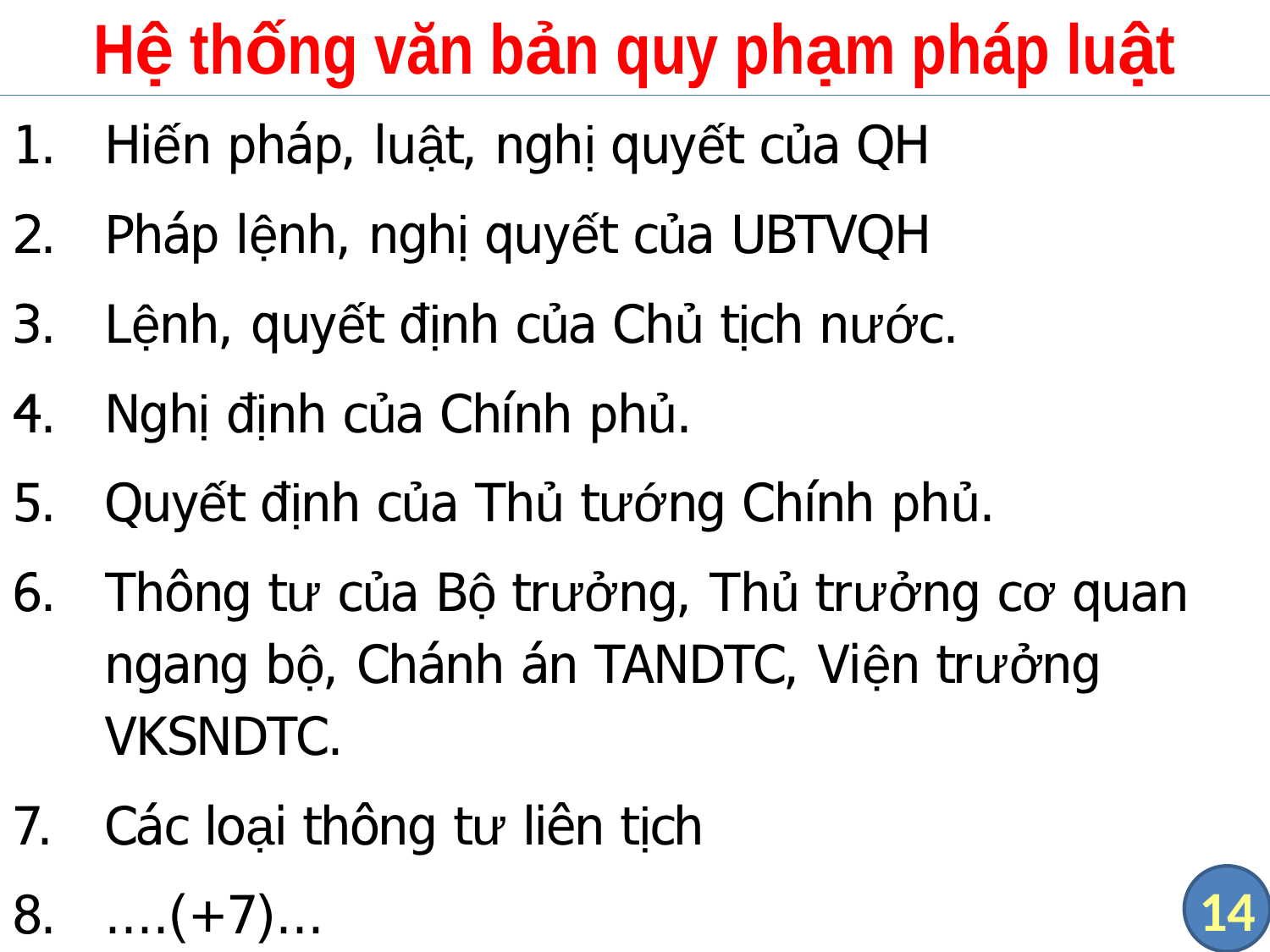

# Hệ thống văn bản quy phạm pháp luật
Hiến pháp, luật, nghị quyết của QH
Pháp lệnh, nghị quyết của UBTVQH
Lệnh, quyết định của Chủ tịch nước.
Nghị định của Chính phủ.
Quyết định của Thủ tướng Chính phủ.
Thông tư của Bộ trưởng, Thủ trưởng cơ quan ngang bộ, Chánh án TANDTC, Viện trưởng VKSNDTC.
Các loại thông tư liên tịch
....(+7)...
14